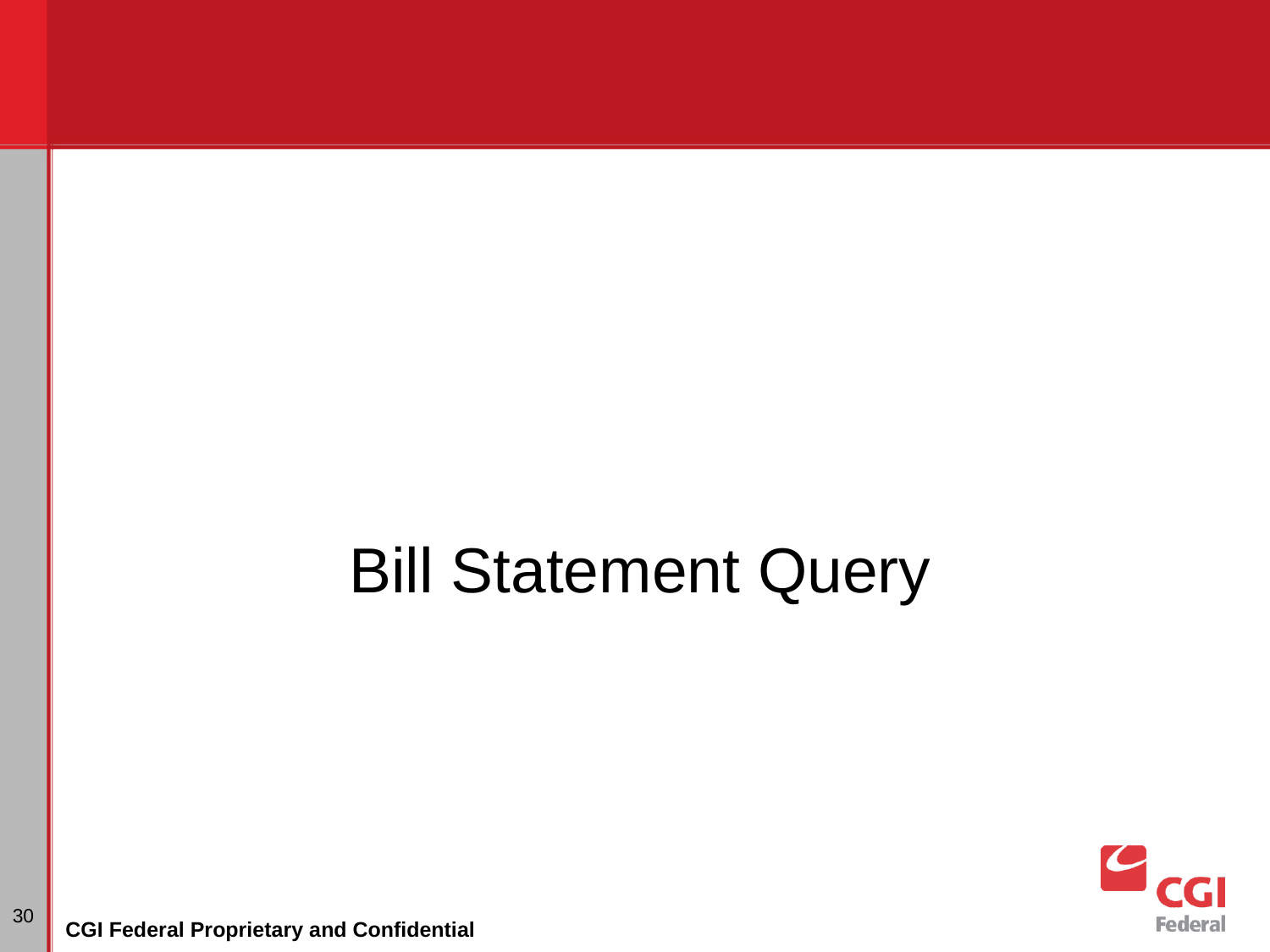

Bill Statement Query
# Dunning
30
CGI Federal Proprietary and Confidential